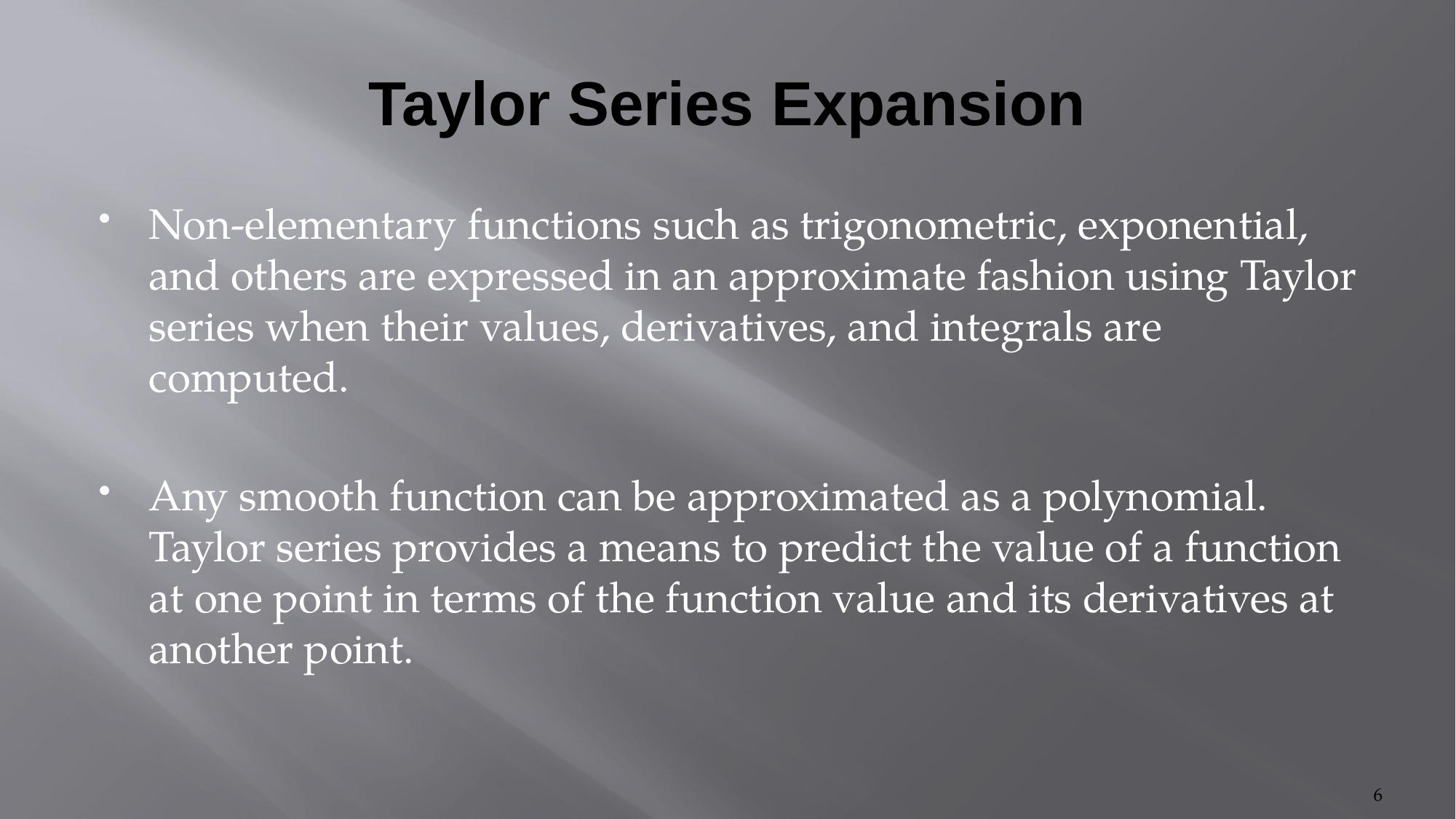

# Taylor Series Expansion
Non-elementary functions such as trigonometric, exponential, and others are expressed in an approximate fashion using Taylor series when their values, derivatives, and integrals are computed.

Any smooth function can be approximated as a polynomial. Taylor series provides a means to predict the value of a function at one point in terms of the function value and its derivatives at another point.
6